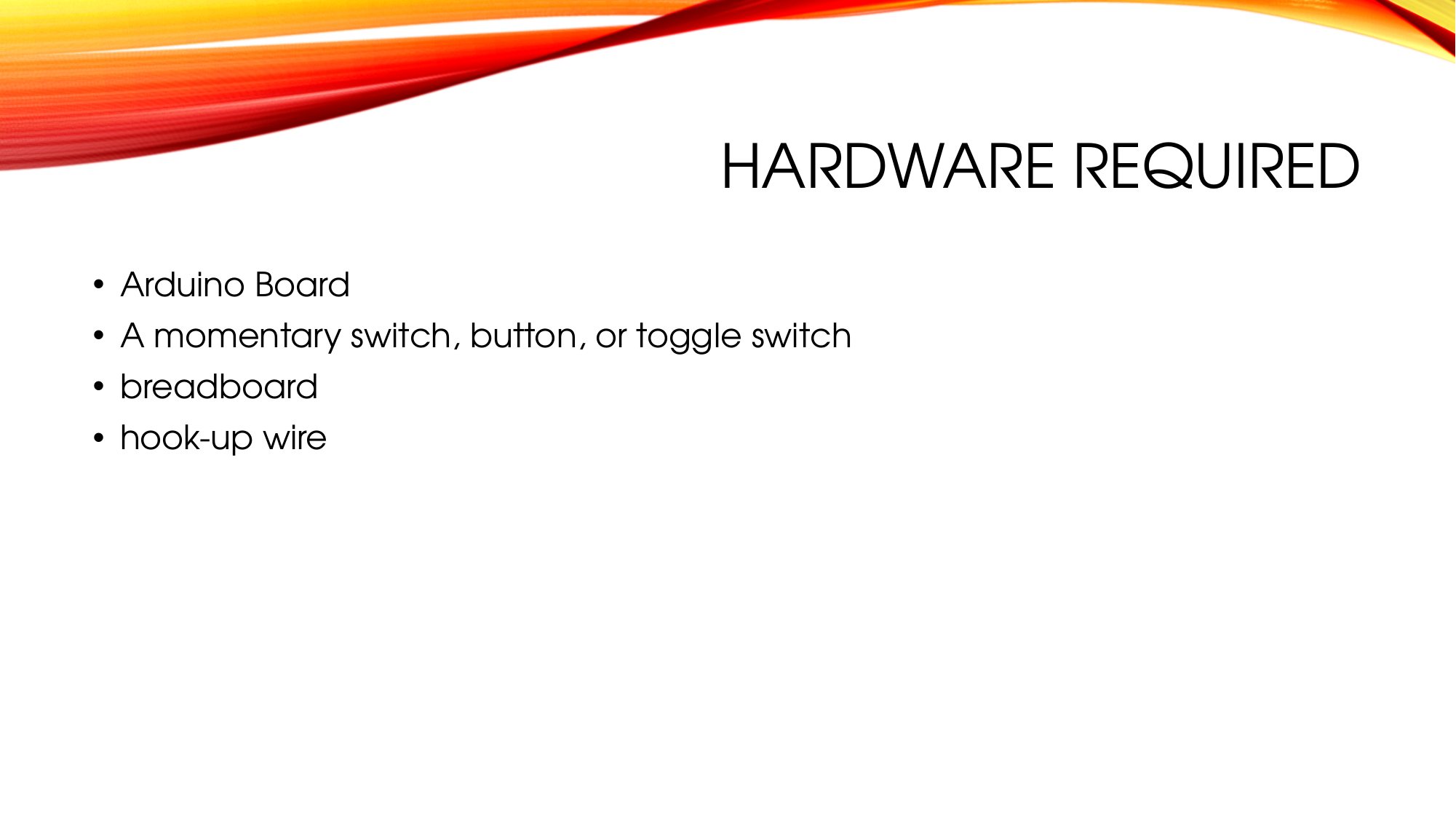

# Hardware Required
Arduino Board
A momentary switch, button, or toggle switch
breadboard
hook-up wire